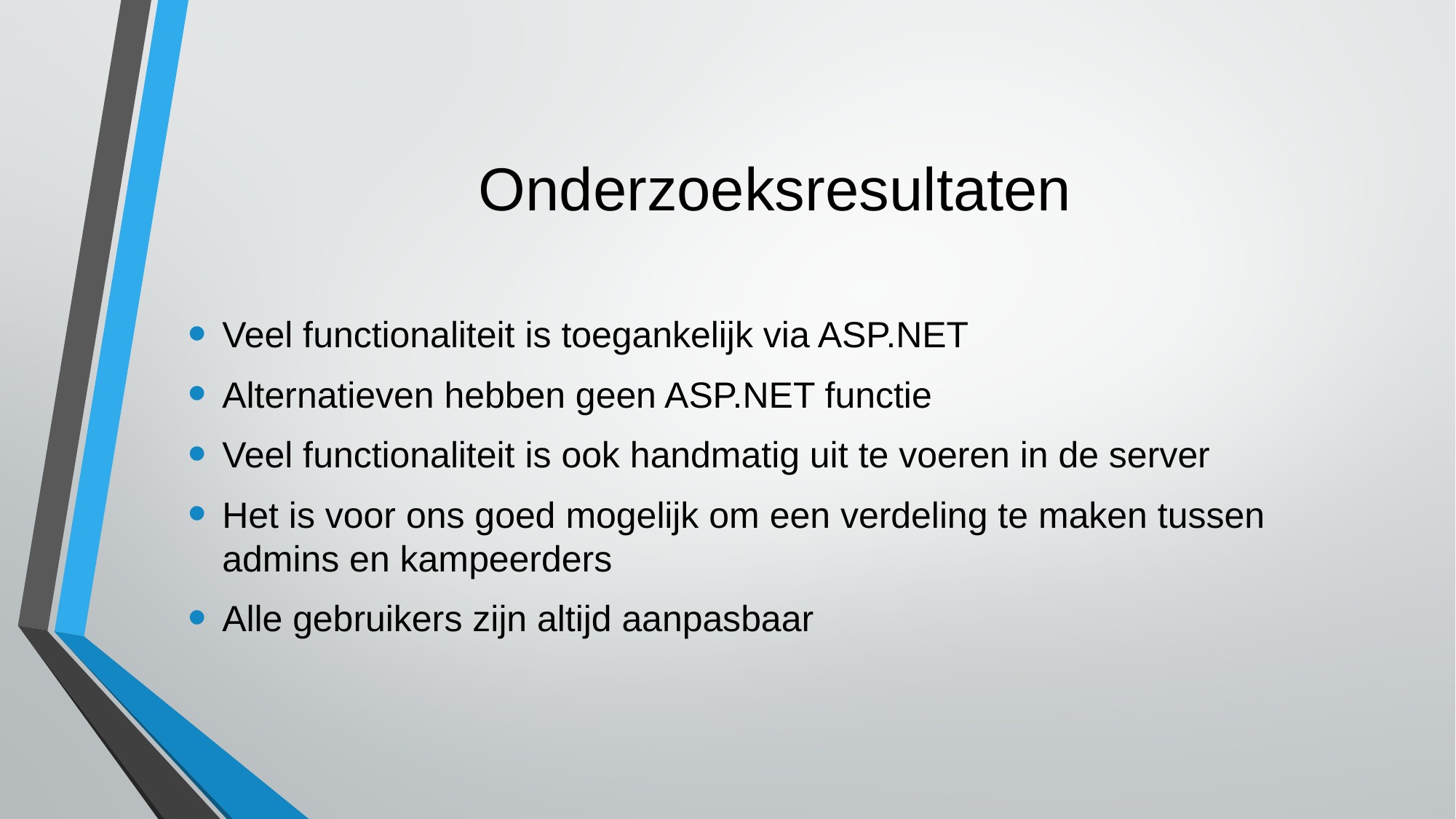

# Onderzoeksresultaten
Veel functionaliteit is toegankelijk via ASP.NET
Alternatieven hebben geen ASP.NET functie
Veel functionaliteit is ook handmatig uit te voeren in de server
Het is voor ons goed mogelijk om een verdeling te maken tussen admins en kampeerders
Alle gebruikers zijn altijd aanpasbaar